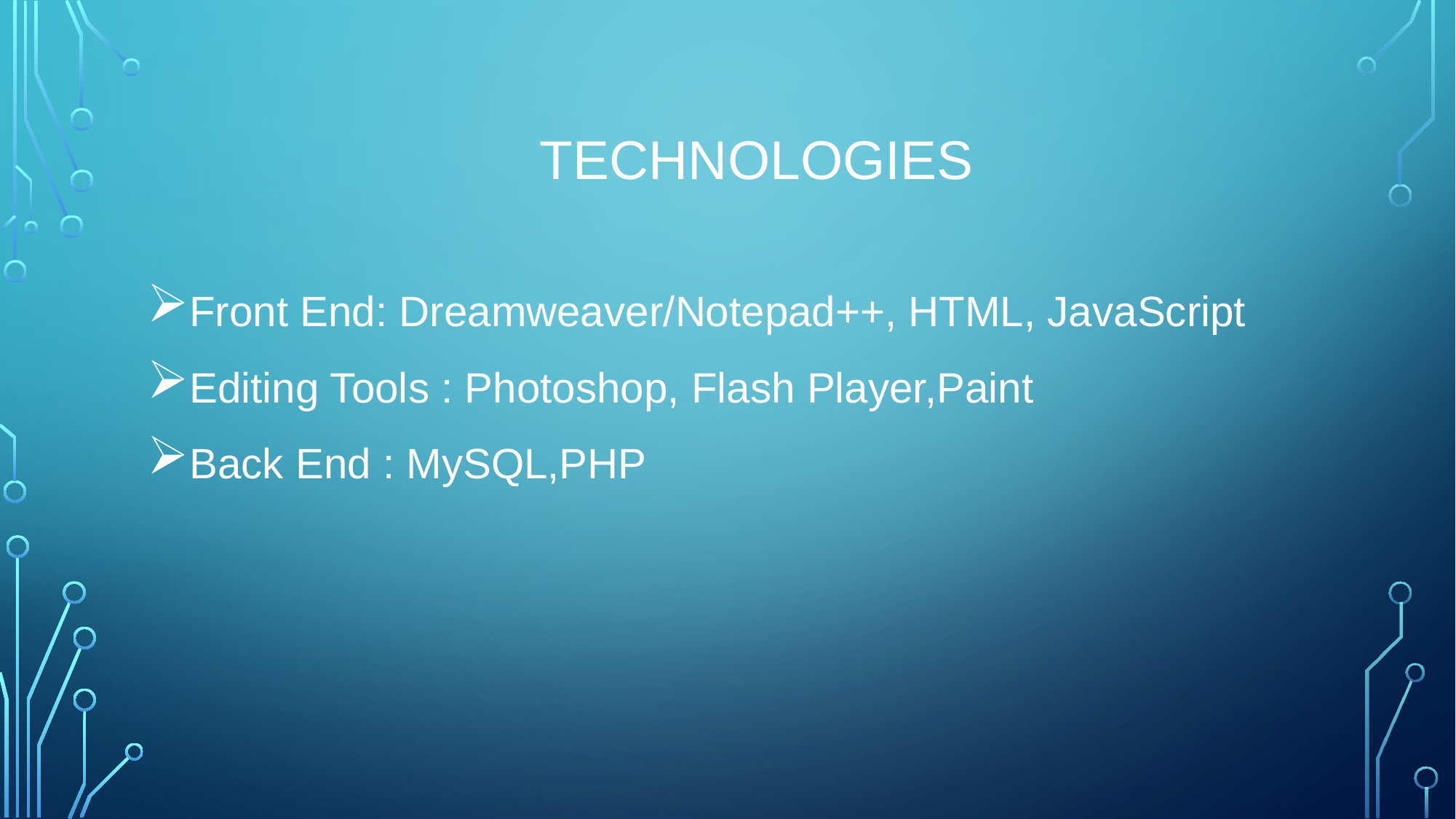

# technologies
Front End: Dreamweaver/Notepad++, HTML, JavaScript
Editing Tools : Photoshop, Flash Player,Paint
Back End : MySQL,PHP